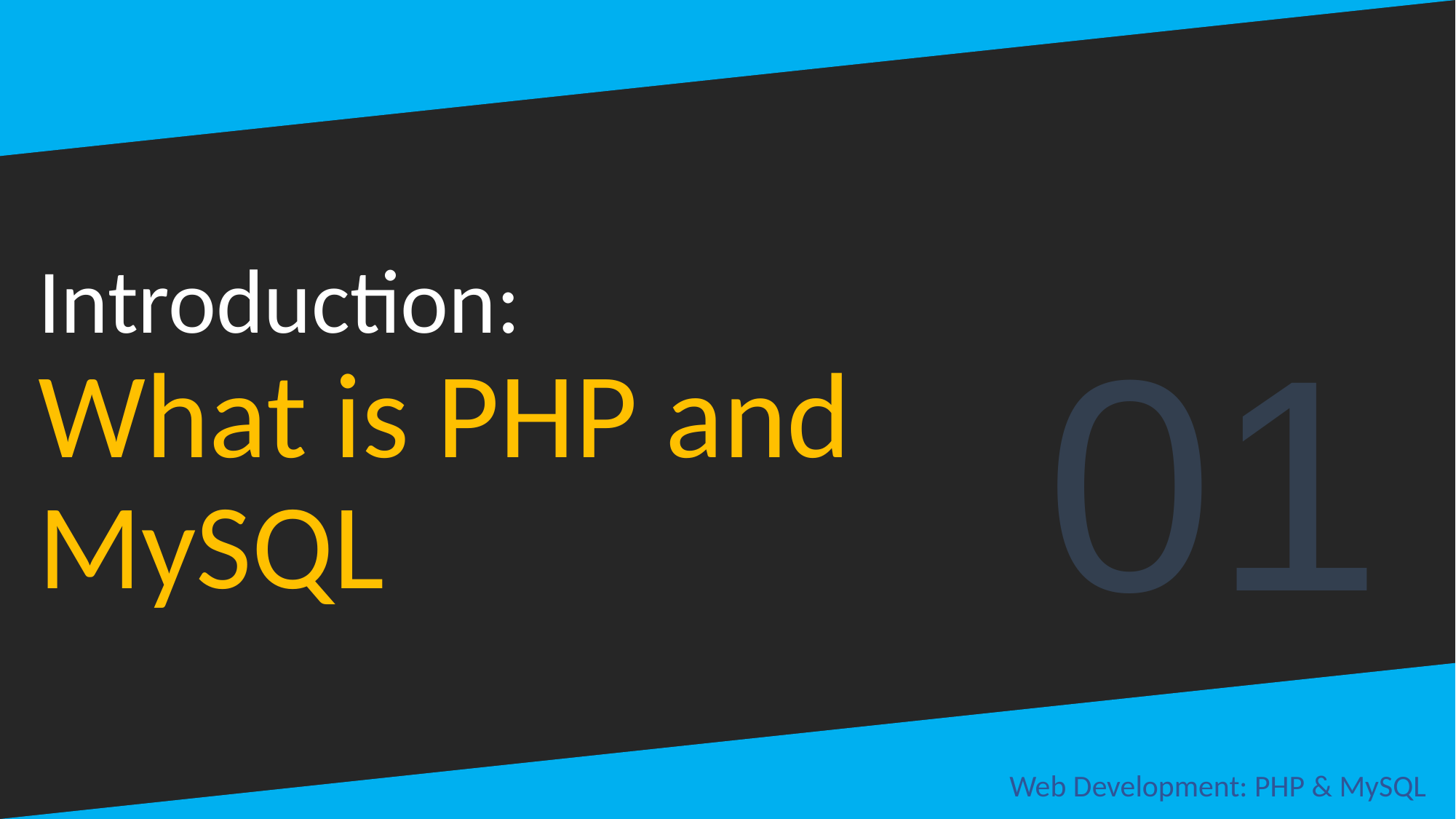

# Introduction: What is PHP and MySQL
01